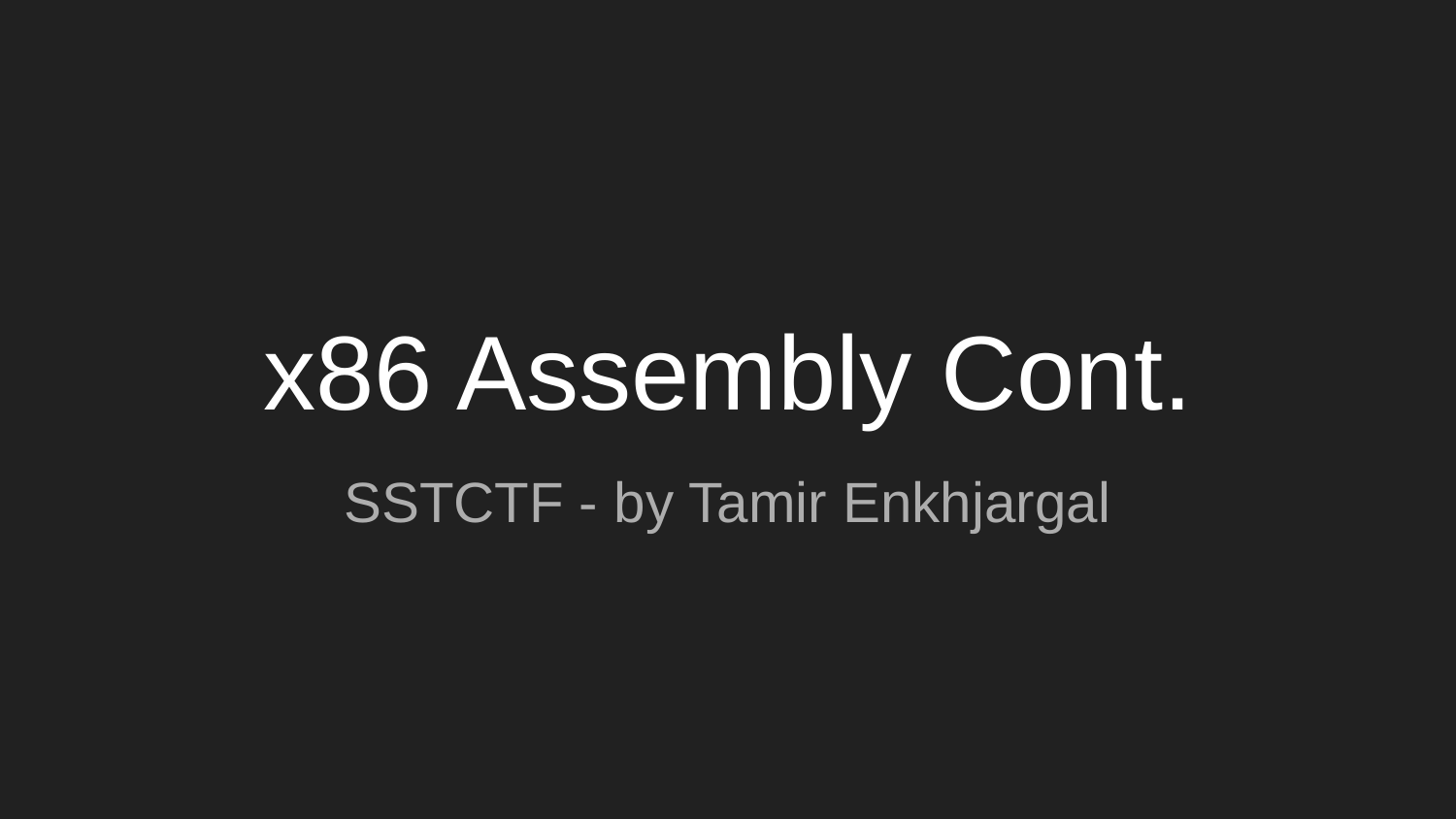

# x86 Assembly Cont.
SSTCTF - by Tamir Enkhjargal